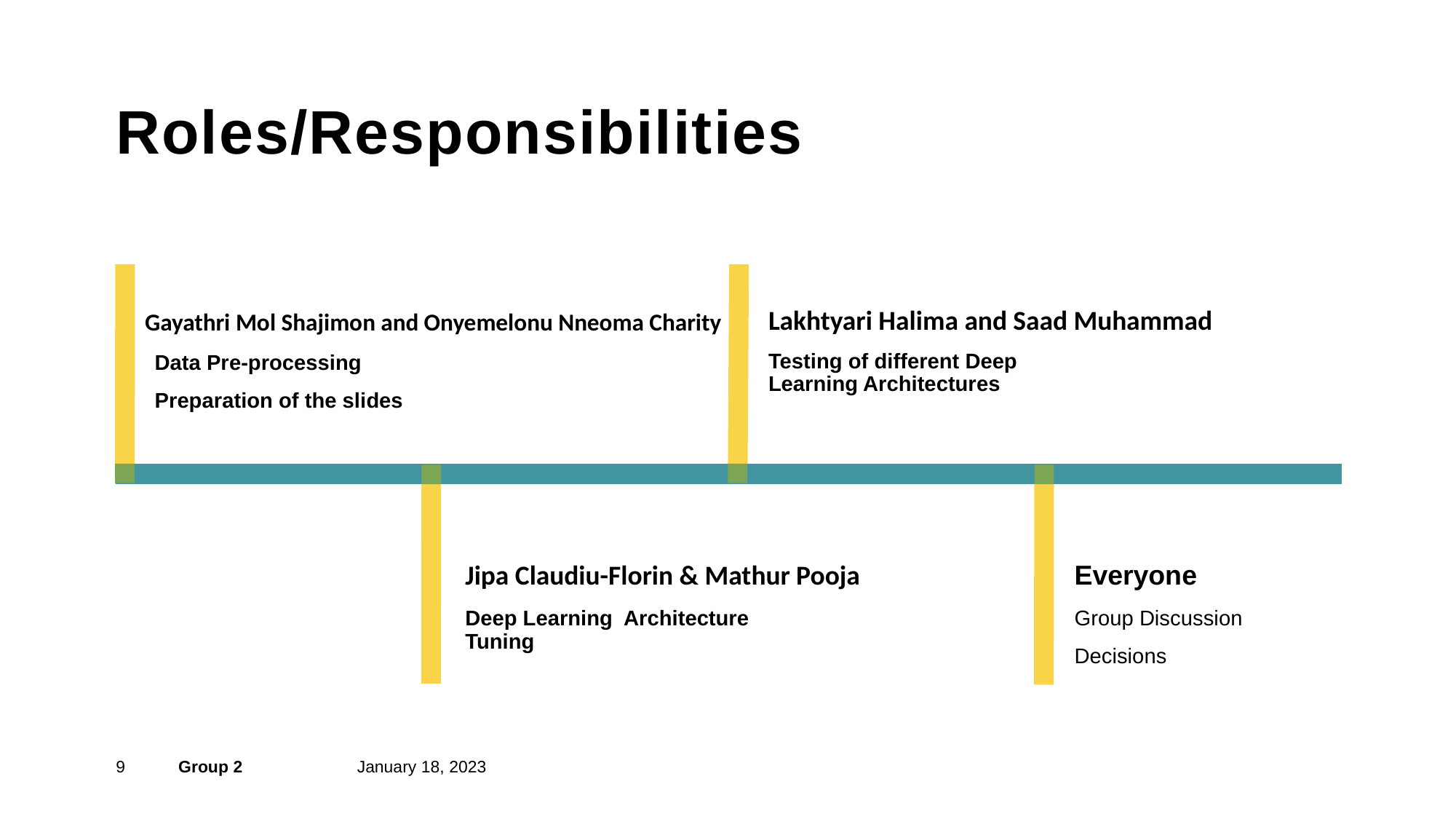

# Roles/Responsibilities
Lakhtyari Halima and Saad Muhammad

Gayathri Mol Shajimon and Onyemelonu Nneoma Charity

Testing of different Deep Learning Architectures

Data Pre-processing
Preparation of the slides

Jipa Claudiu-Florin & Mathur Pooja

Everyone
Deep Learning  Architecture Tuning

Group Discussion
Decisions

9
Group 2
January 18, 2023